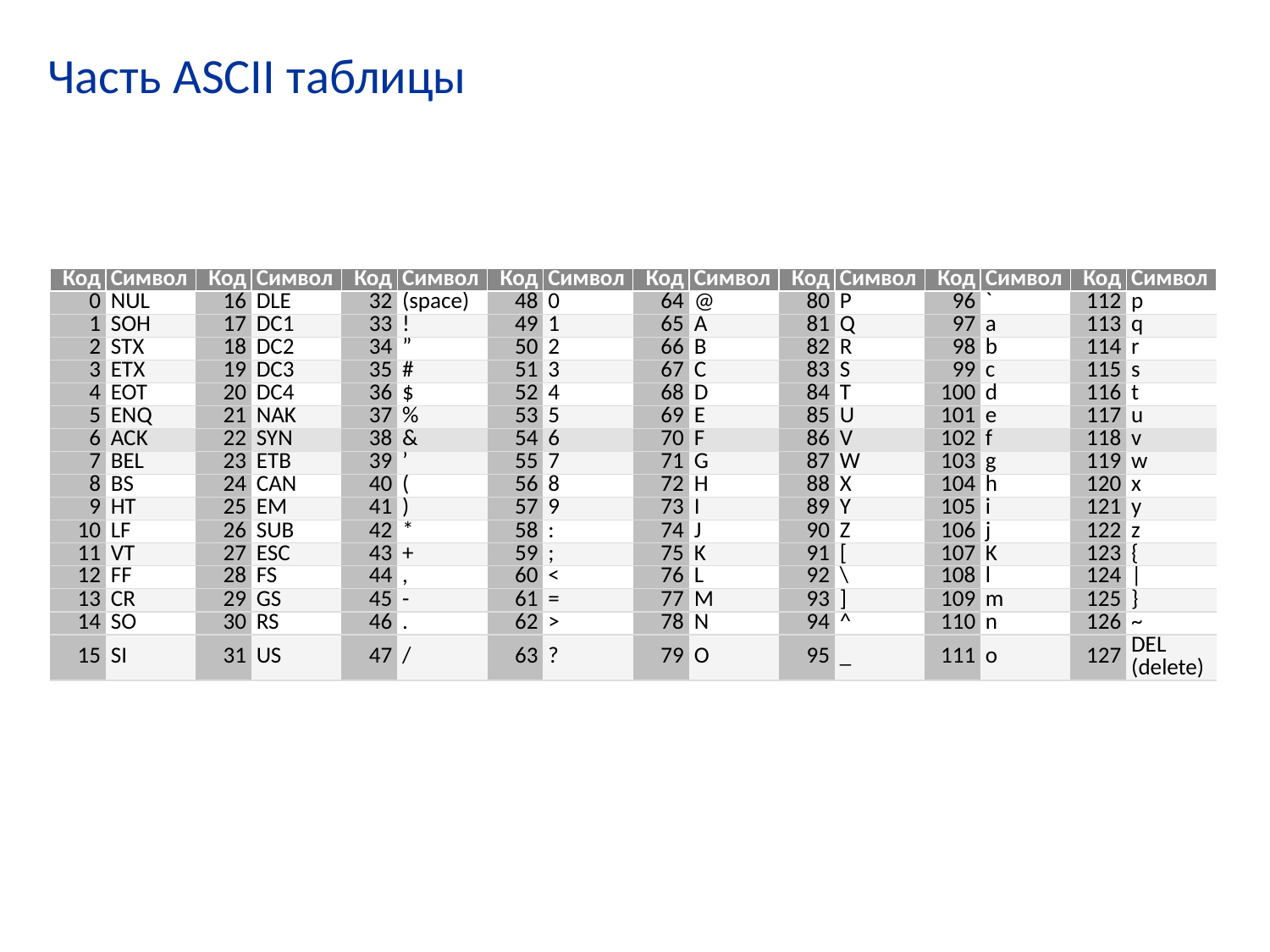

# Часть ASCII таблицы
| Код | Символ | Код | Символ | Код | Символ | Код | Символ | Код | Символ | Код | Символ | Код | Символ | Код | Символ |
| --- | --- | --- | --- | --- | --- | --- | --- | --- | --- | --- | --- | --- | --- | --- | --- |
| 0 | NUL | 16 | DLE | 32 | (space) | 48 | 0 | 64 | @ | 80 | P | 96 | ` | 112 | p |
| 1 | SOH | 17 | DC1 | 33 | ! | 49 | 1 | 65 | A | 81 | Q | 97 | a | 113 | q |
| 2 | STX | 18 | DC2 | 34 | ” | 50 | 2 | 66 | B | 82 | R | 98 | b | 114 | r |
| 3 | ETX | 19 | DC3 | 35 | # | 51 | 3 | 67 | C | 83 | S | 99 | c | 115 | s |
| 4 | EOT | 20 | DC4 | 36 | $ | 52 | 4 | 68 | D | 84 | T | 100 | d | 116 | t |
| 5 | ENQ | 21 | NAK | 37 | % | 53 | 5 | 69 | E | 85 | U | 101 | e | 117 | u |
| 6 | ACK | 22 | SYN | 38 | & | 54 | 6 | 70 | F | 86 | V | 102 | f | 118 | v |
| 7 | BEL | 23 | ETB | 39 | ’ | 55 | 7 | 71 | G | 87 | W | 103 | g | 119 | w |
| 8 | BS | 24 | CAN | 40 | ( | 56 | 8 | 72 | H | 88 | X | 104 | h | 120 | x |
| 9 | HT | 25 | EM | 41 | ) | 57 | 9 | 73 | I | 89 | Y | 105 | i | 121 | y |
| 10 | LF | 26 | SUB | 42 | \* | 58 | : | 74 | J | 90 | Z | 106 | j | 122 | z |
| 11 | VT | 27 | ESC | 43 | + | 59 | ; | 75 | K | 91 | [ | 107 | K | 123 | { |
| 12 | FF | 28 | FS | 44 | , | 60 | < | 76 | L | 92 | \ | 108 | l | 124 | | |
| 13 | CR | 29 | GS | 45 | - | 61 | = | 77 | M | 93 | ] | 109 | m | 125 | } |
| 14 | SO | 30 | RS | 46 | . | 62 | > | 78 | N | 94 | ^ | 110 | n | 126 | ~ |
| 15 | SI | 31 | US | 47 | / | 63 | ? | 79 | O | 95 | \_ | 111 | o | 127 | DEL (delete) |